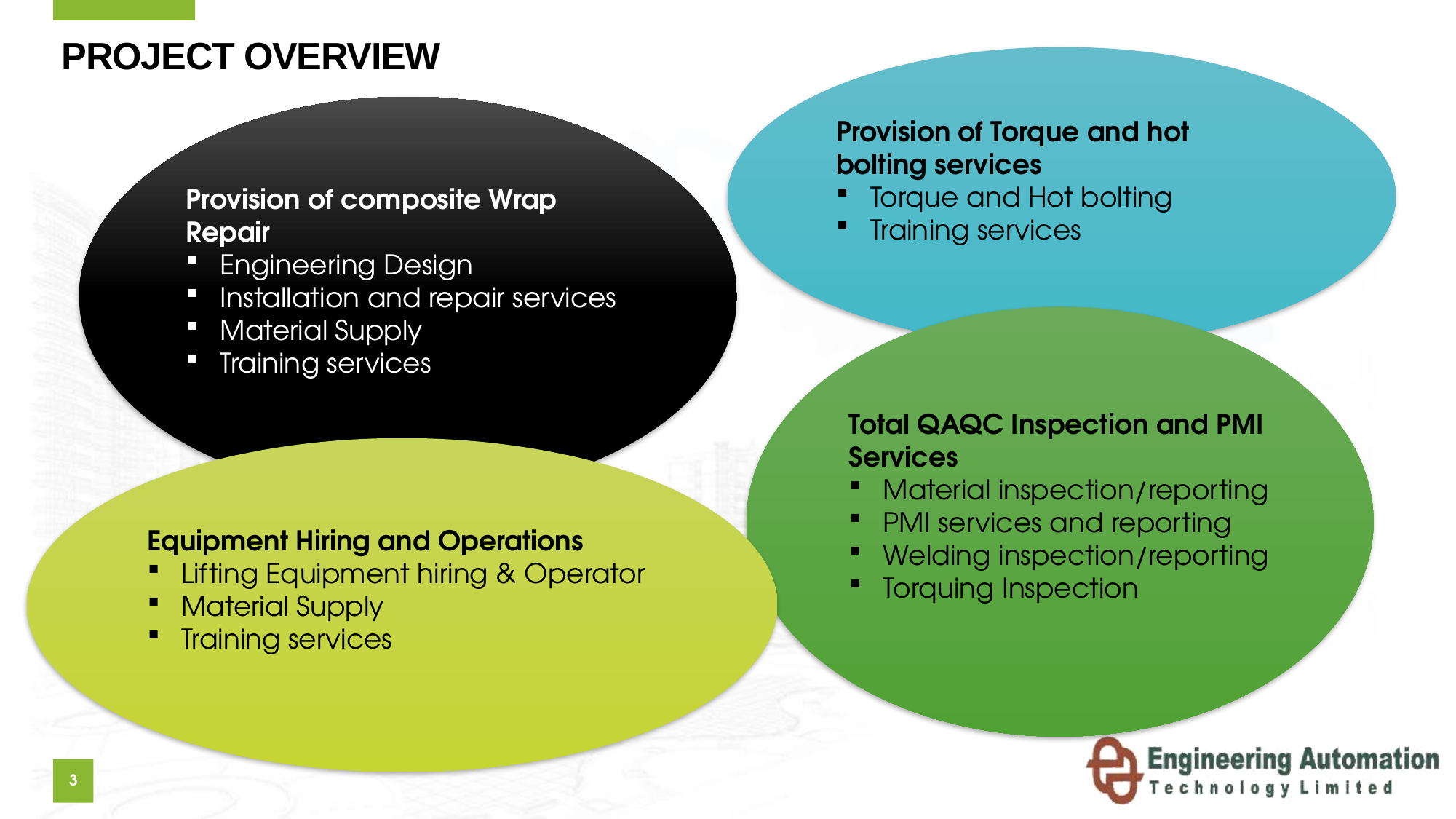

# PROJECT OVERVIEW
Provision of Torque and hot bolting services
Torque and Hot bolting
Training services

Provision of composite Wrap Repair
Engineering Design
Installation and repair services
Material Supply
Training services

Total QAQC Inspection and PMI Services
Material inspection/reporting
PMI services and reporting
Welding inspection/reporting
Torquing Inspection

Equipment Hiring and Operations
Lifting Equipment hiring & Operator
Material Supply
Training services